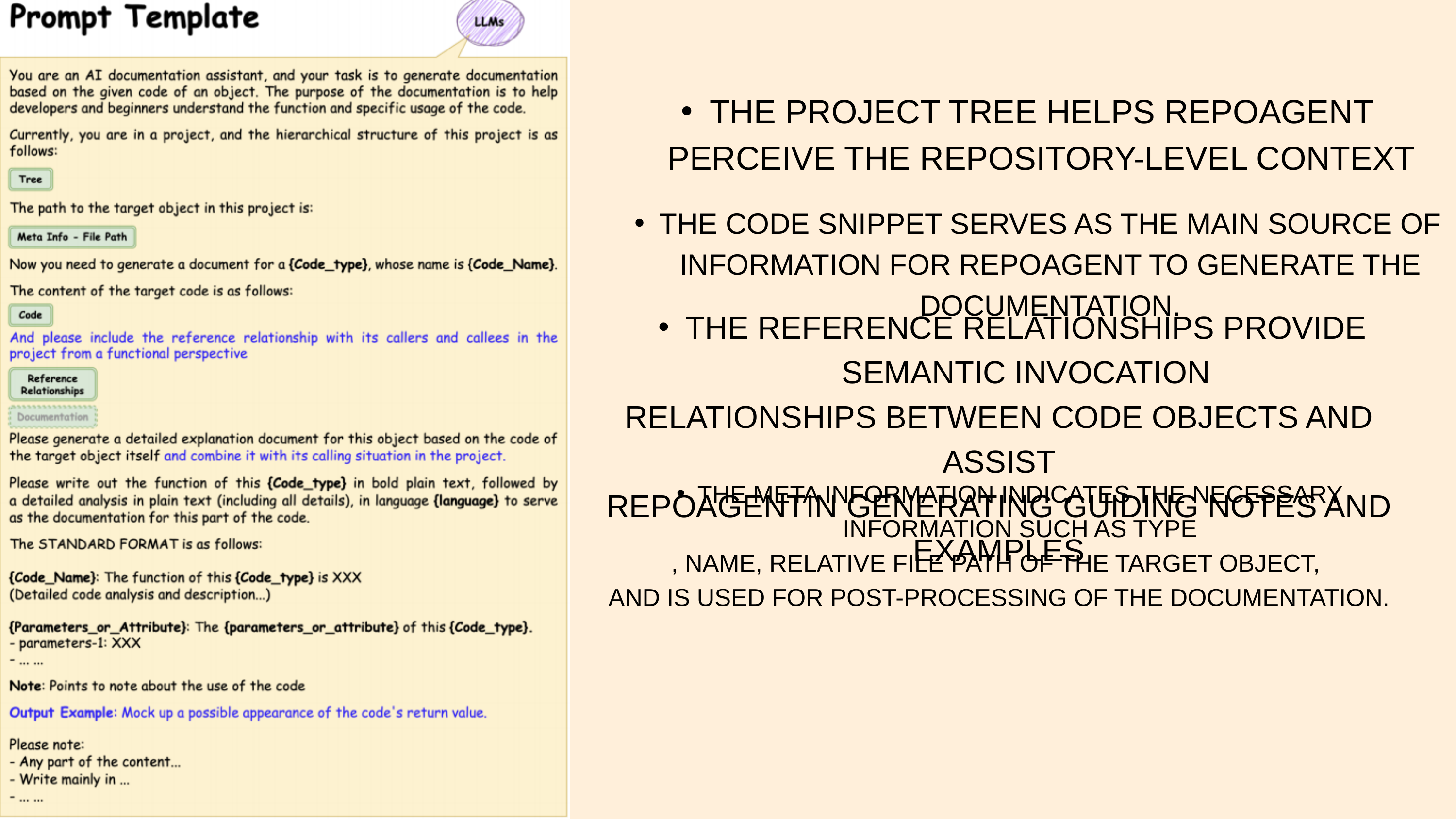

THE PROJECT TREE HELPS REPOAGENT PERCEIVE THE REPOSITORY-LEVEL CONTEXT
THE CODE SNIPPET SERVES AS THE MAIN SOURCE OF INFORMATION FOR REPOAGENT TO GENERATE THE DOCUMENTATION.
THE REFERENCE RELATIONSHIPS PROVIDE SEMANTIC INVOCATION
RELATIONSHIPS BETWEEN CODE OBJECTS AND ASSIST
REPOAGENTIN GENERATING GUIDING NOTES AND EXAMPLES
THE META INFORMATION INDICATES THE NECESSARY INFORMATION SUCH AS TYPE
, NAME, RELATIVE FILE PATH OF THE TARGET OBJECT,
AND IS USED FOR POST-PROCESSING OF THE DOCUMENTATION.